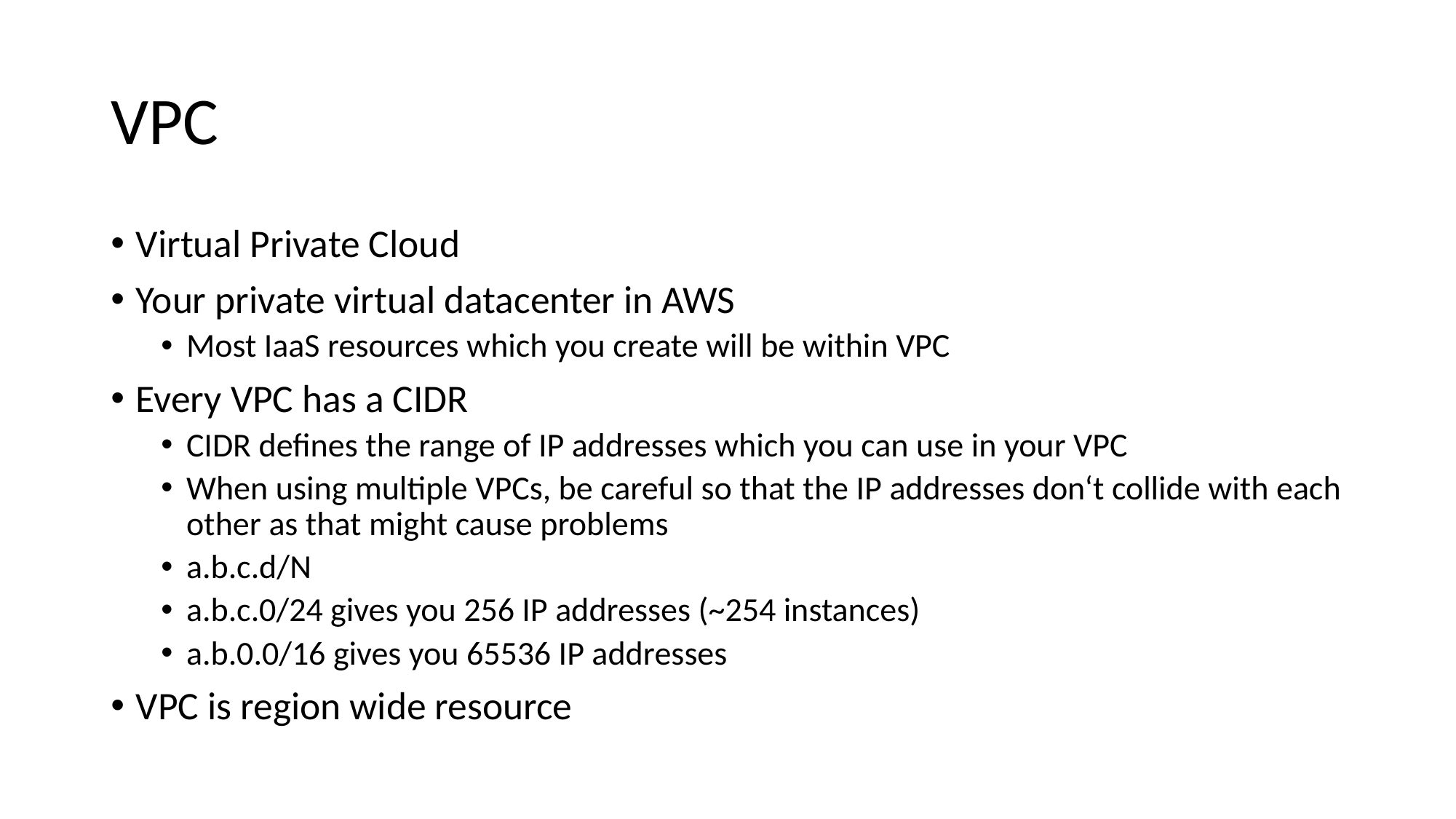

# VPC
Virtual Private Cloud
Your private virtual datacenter in AWS
Most IaaS resources which you create will be within VPC
Every VPC has a CIDR
CIDR defines the range of IP addresses which you can use in your VPC
When using multiple VPCs, be careful so that the IP addresses don‘t collide with each other as that might cause problems
a.b.c.d/N
a.b.c.0/24 gives you 256 IP addresses (~254 instances)
a.b.0.0/16 gives you 65536 IP addresses
VPC is region wide resource